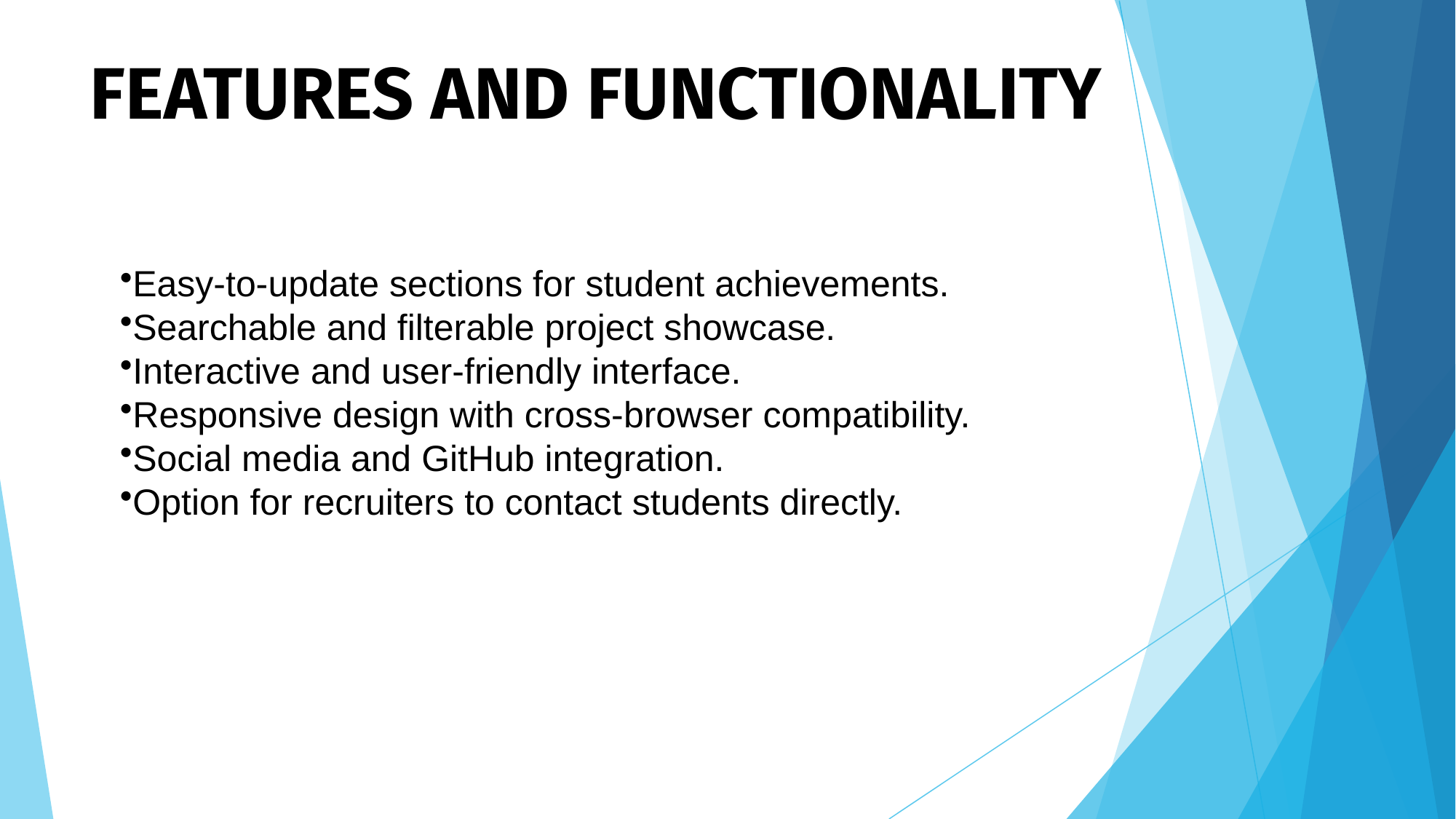

# FEATURES AND FUNCTIONALITY
Easy-to-update sections for student achievements.
Searchable and filterable project showcase.
Interactive and user-friendly interface.
Responsive design with cross-browser compatibility.
Social media and GitHub integration.
Option for recruiters to contact students directly.